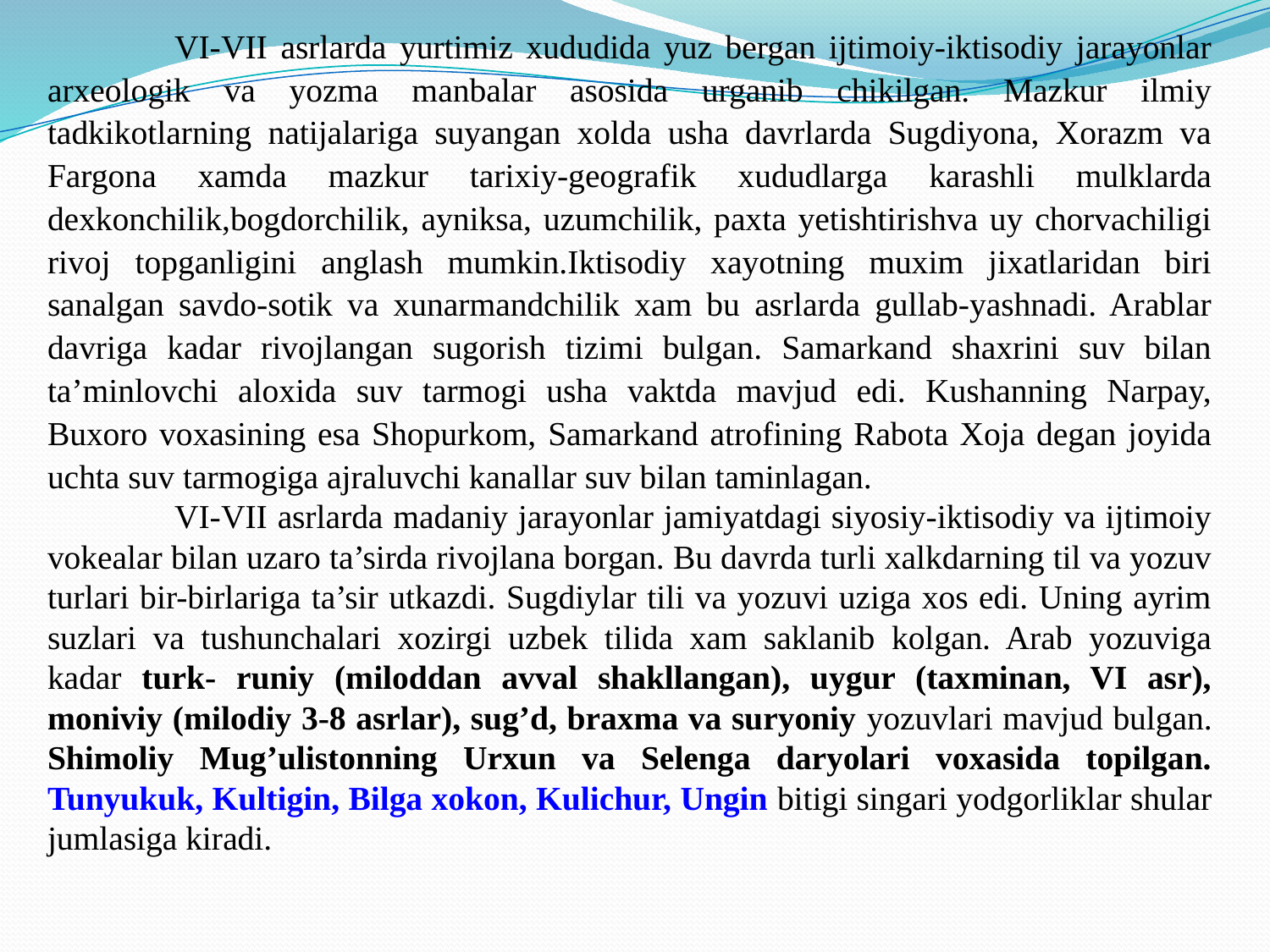

VI-VII asrlarda yurtimiz xududida yuz bergan ijtimoiy-iktisodiy jarayonlar arxeologik va yozma manbalar asosida urganib chikilgan. Mazkur ilmiy tadkikotlarning natijalariga suyangan xolda usha davrlarda Sugdiyona, Xorazm va Fargona xamda mazkur tarixiy-geografik xududlarga karashli mulklarda dexkonchilik,bogdorchilik, ayniksa, uzumchilik, paxta yetishtirishva uy chorvachiligi rivoj topganligini anglash mumkin.Iktisodiy xayotning muxim jixatlaridan biri sanalgan savdo-sotik va xunarmandchilik xam bu asrlarda gullab-yashnadi. Arablar davriga kadar rivojlangan sugorish tizimi bulgan. Samarkand shaxrini suv bilan ta’minlovchi aloxida suv tarmogi usha vaktda mavjud edi. Kushanning Narpay, Buxoro voxasining esa Shopurkom, Samarkand atrofining Rabota Xoja degan joyida uchta suv tarmogiga ajraluvchi kanallar suv bilan taminlagan.
	VI-VII asrlarda madaniy jarayonlar jamiyatdagi siyosiy-iktisodiy va ijtimoiy vokealar bilan uzaro ta’sirda rivojlana borgan. Bu davrda turli xalkdarning til va yozuv turlari bir-birlariga ta’sir utkazdi. Sugdiylar tili va yozuvi uziga xos edi. Uning ayrim suzlari va tushunchalari xozirgi uzbek tilida xam saklanib kolgan. Arab yozuviga kadar turk- runiy (miloddan avval shakllangan), uygur (taxminan, VI asr), moniviy (milodiy 3-8 asrlar), sug’d, braxma va suryoniy yozuvlari mavjud bulgan. Shimoliy Mug’ulistonning Urxun va Selenga daryolari voxasida topilgan. Tunyukuk, Kultigin, Bilga xokon, Kulichur, Ungin bitigi singari yodgorliklar shular jumlasiga kiradi.